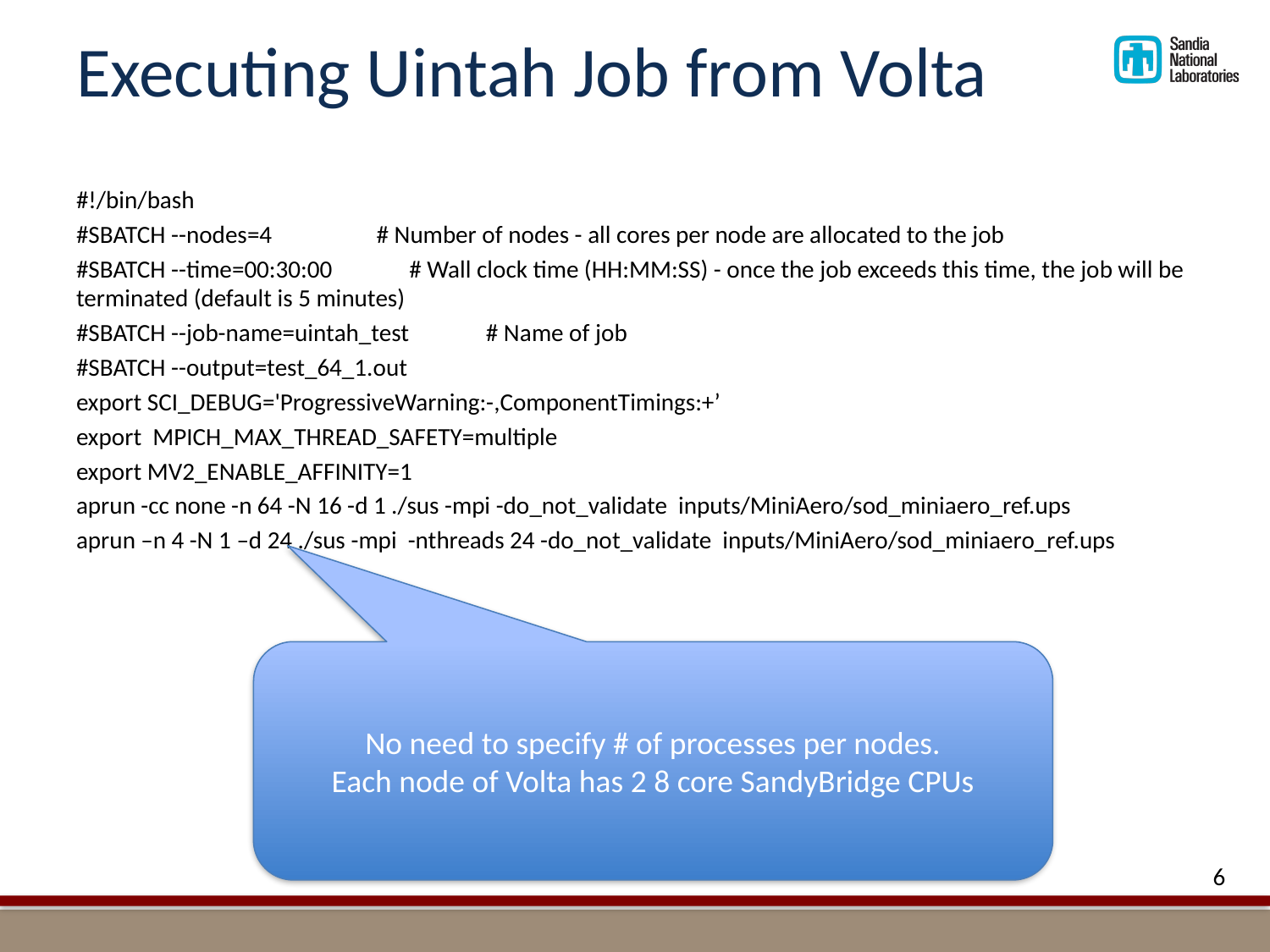

# Executing Uintah Job from Volta
#!/bin/bash
#SBATCH --nodes=4                   # Number of nodes - all cores per node are allocated to the job
#SBATCH --time=00:30:00              # Wall clock time (HH:MM:SS) - once the job exceeds this time, the job will be terminated (default is 5 minutes)
#SBATCH --job-name=uintah_test              # Name of job
#SBATCH --output=test_64_1.out
export SCI_DEBUG='ProgressiveWarning:-,ComponentTimings:+’
export  MPICH_MAX_THREAD_SAFETY=multiple
export MV2_ENABLE_AFFINITY=1
aprun -cc none -n 64 -N 16 -d 1 ./sus -mpi -do_not_validate  inputs/MiniAero/sod_miniaero_ref.ups
aprun –n 4 -N 1 –d 24 ./sus -mpi  -nthreads 24 -do_not_validate  inputs/MiniAero/sod_miniaero_ref.ups

No need to specify # of processes per nodes.
Each node of Volta has 2 8 core SandyBridge CPUs
6